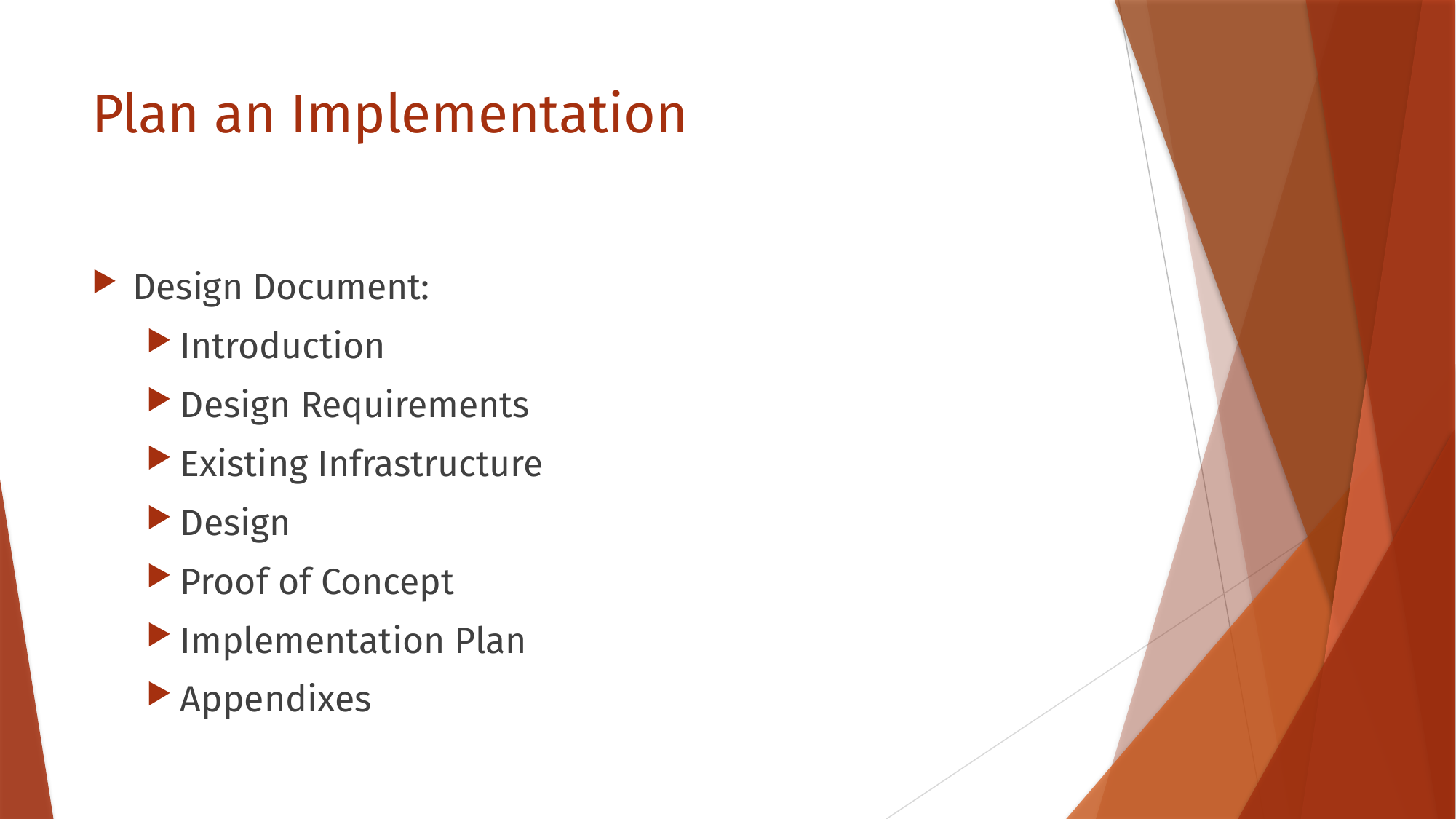

# Plan an Implementation
Design Document:
Introduction
Design Requirements
Existing Infrastructure
Design
Proof of Concept
Implementation Plan
Appendixes